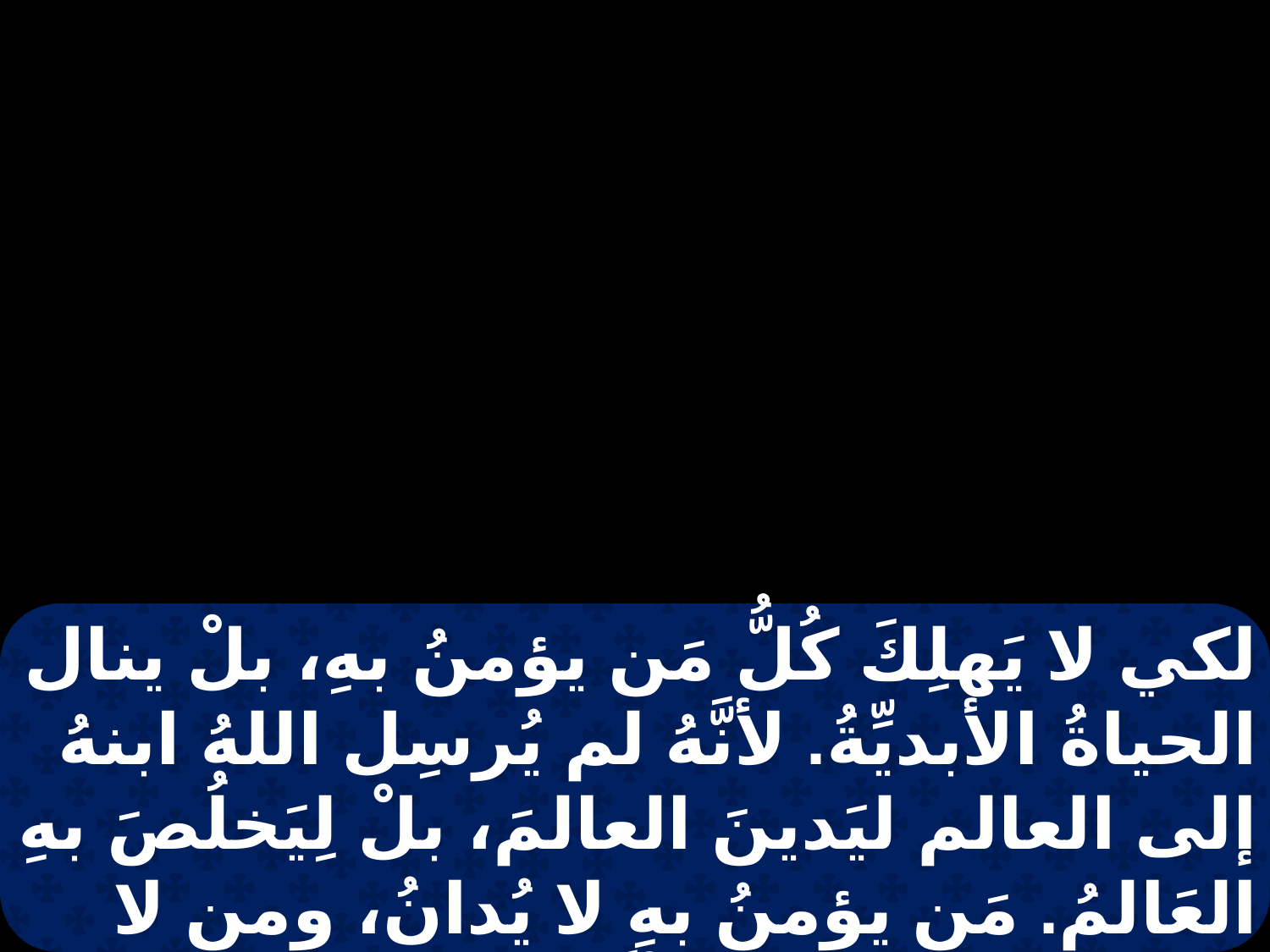

لكي لا يَهلِكَ كُلُّ مَن يؤمنُ بهِ، بلْ ينال الحياةُ الأبديِّةُ. لأنَّهُ لم يُرسِل اللهُ ابنهُ إلى العالم ليَدينَ العالمَ، بلْ لِيَخلُصَ بهِ العَالمُ. مَن يؤمنُ بهِ لا يُدانُ، ومن لا يُؤمنُ بهِ قد دِينَ، لأنَّهُ لم يؤمنْ بِاسم ابنِ اللهِ الوحيدِ الجنس.